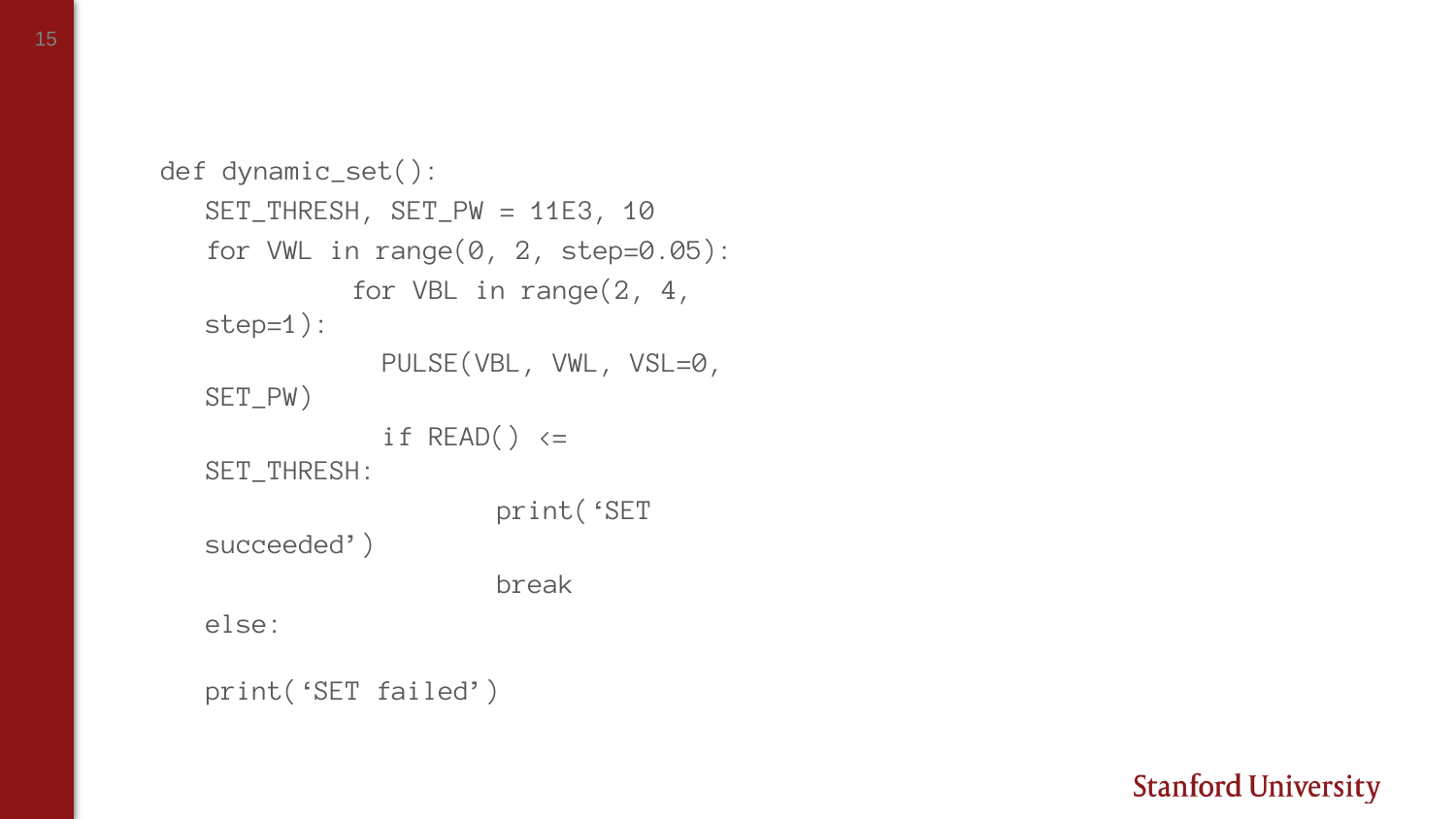

#
def dynamic_set():
SET_THRESH, SET_PW = 11E3, 10
for VWL in range(0, 2, step=0.05):
	for VBL in range(2, 4, step=1):
	  PULSE(VBL, VWL, VSL=0, SET_PW)
	  if READ() <= SET_THRESH:
		print(‘SET succeeded’)
		break
else: 						print(‘SET failed’)